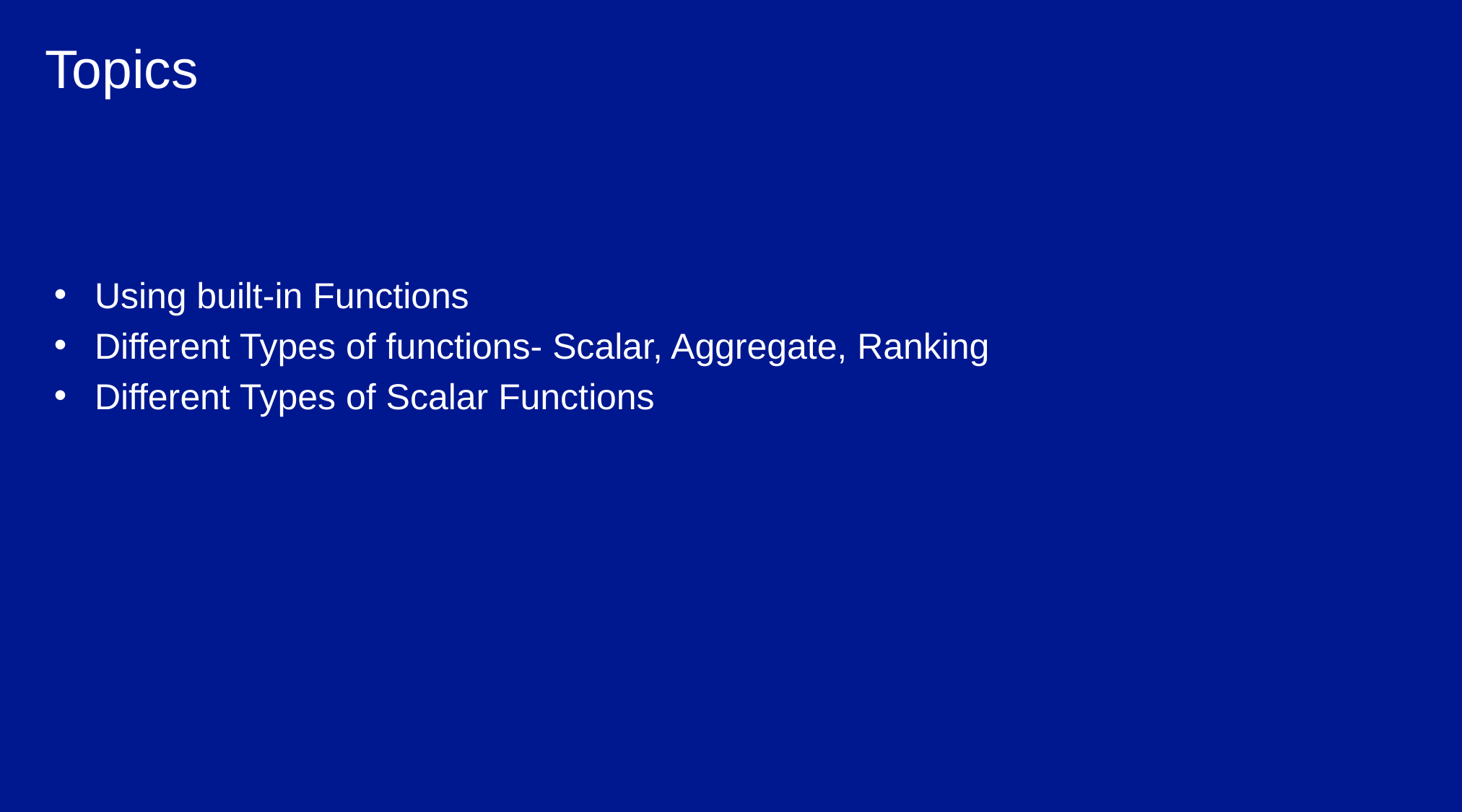

# Topics
Using built-in Functions
Different Types of functions- Scalar, Aggregate, Ranking
Different Types of Scalar Functions